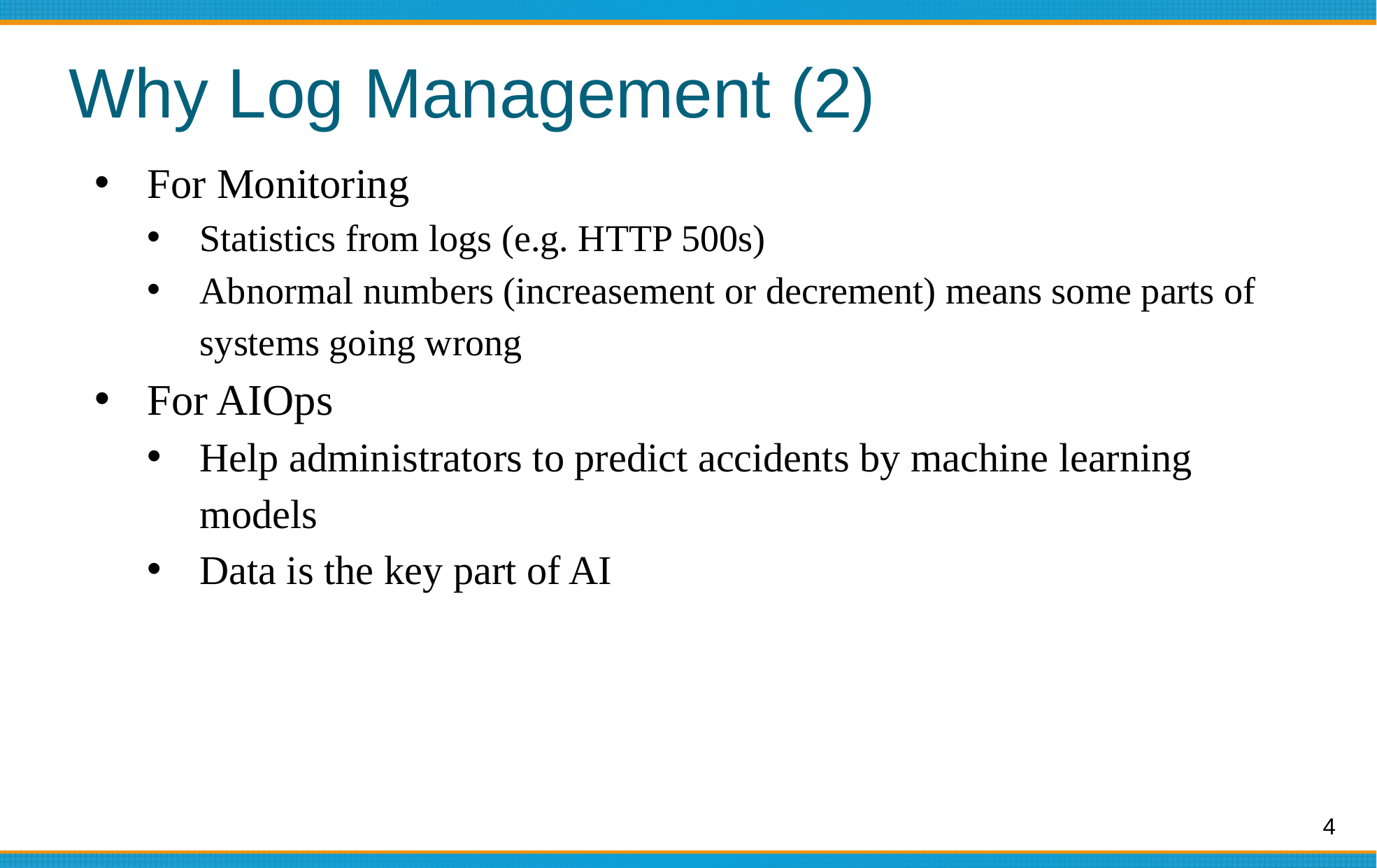

# Why Log Management (2)
For Monitoring
Statistics from logs (e.g. HTTP 500s)
Abnormal numbers (increasement or decrement) means some parts of systems going wrong
For AIOps
Help administrators to predict accidents by machine learning models
Data is the key part of AI

4